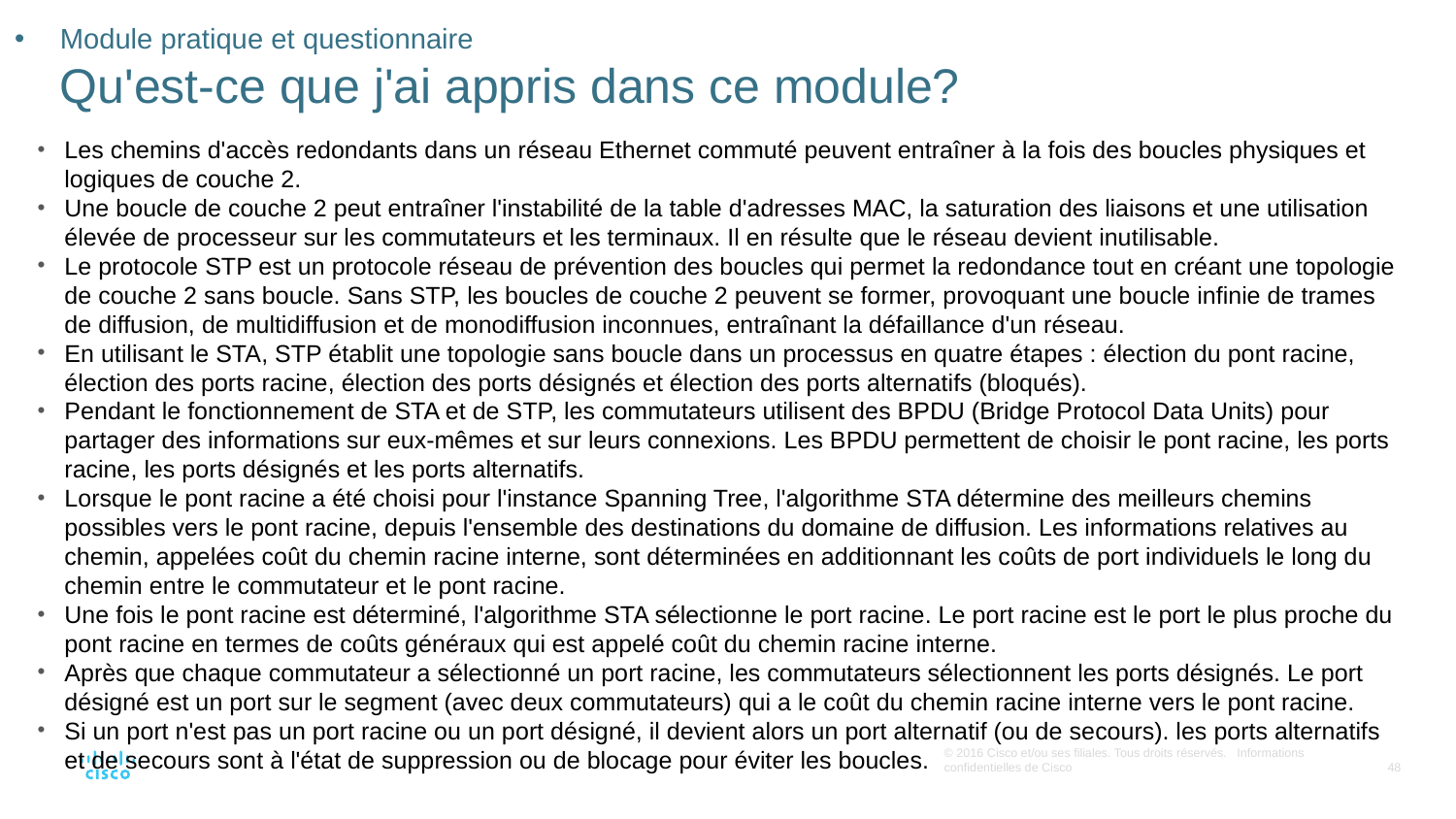

# Module pratique et questionnaire Qu'est-ce que j'ai appris dans ce module?
Les chemins d'accès redondants dans un réseau Ethernet commuté peuvent entraîner à la fois des boucles physiques et logiques de couche 2.
Une boucle de couche 2 peut entraîner l'instabilité de la table d'adresses MAC, la saturation des liaisons et une utilisation élevée de processeur sur les commutateurs et les terminaux. Il en résulte que le réseau devient inutilisable.
Le protocole STP est un protocole réseau de prévention des boucles qui permet la redondance tout en créant une topologie de couche 2 sans boucle. Sans STP, les boucles de couche 2 peuvent se former, provoquant une boucle infinie de trames de diffusion, de multidiffusion et de monodiffusion inconnues, entraînant la défaillance d'un réseau.
En utilisant le STA, STP établit une topologie sans boucle dans un processus en quatre étapes : élection du pont racine, élection des ports racine, élection des ports désignés et élection des ports alternatifs (bloqués).
Pendant le fonctionnement de STA et de STP, les commutateurs utilisent des BPDU (Bridge Protocol Data Units) pour partager des informations sur eux-mêmes et sur leurs connexions. Les BPDU permettent de choisir le pont racine, les ports racine, les ports désignés et les ports alternatifs.
Lorsque le pont racine a été choisi pour l'instance Spanning Tree, l'algorithme STA détermine des meilleurs chemins possibles vers le pont racine, depuis l'ensemble des destinations du domaine de diffusion. Les informations relatives au chemin, appelées coût du chemin racine interne, sont déterminées en additionnant les coûts de port individuels le long du chemin entre le commutateur et le pont racine.
Une fois le pont racine est déterminé, l'algorithme STA sélectionne le port racine. Le port racine est le port le plus proche du pont racine en termes de coûts généraux qui est appelé coût du chemin racine interne.
Après que chaque commutateur a sélectionné un port racine, les commutateurs sélectionnent les ports désignés. Le port désigné est un port sur le segment (avec deux commutateurs) qui a le coût du chemin racine interne vers le pont racine.
Si un port n'est pas un port racine ou un port désigné, il devient alors un port alternatif (ou de secours). les ports alternatifs et de secours sont à l'état de suppression ou de blocage pour éviter les boucles.